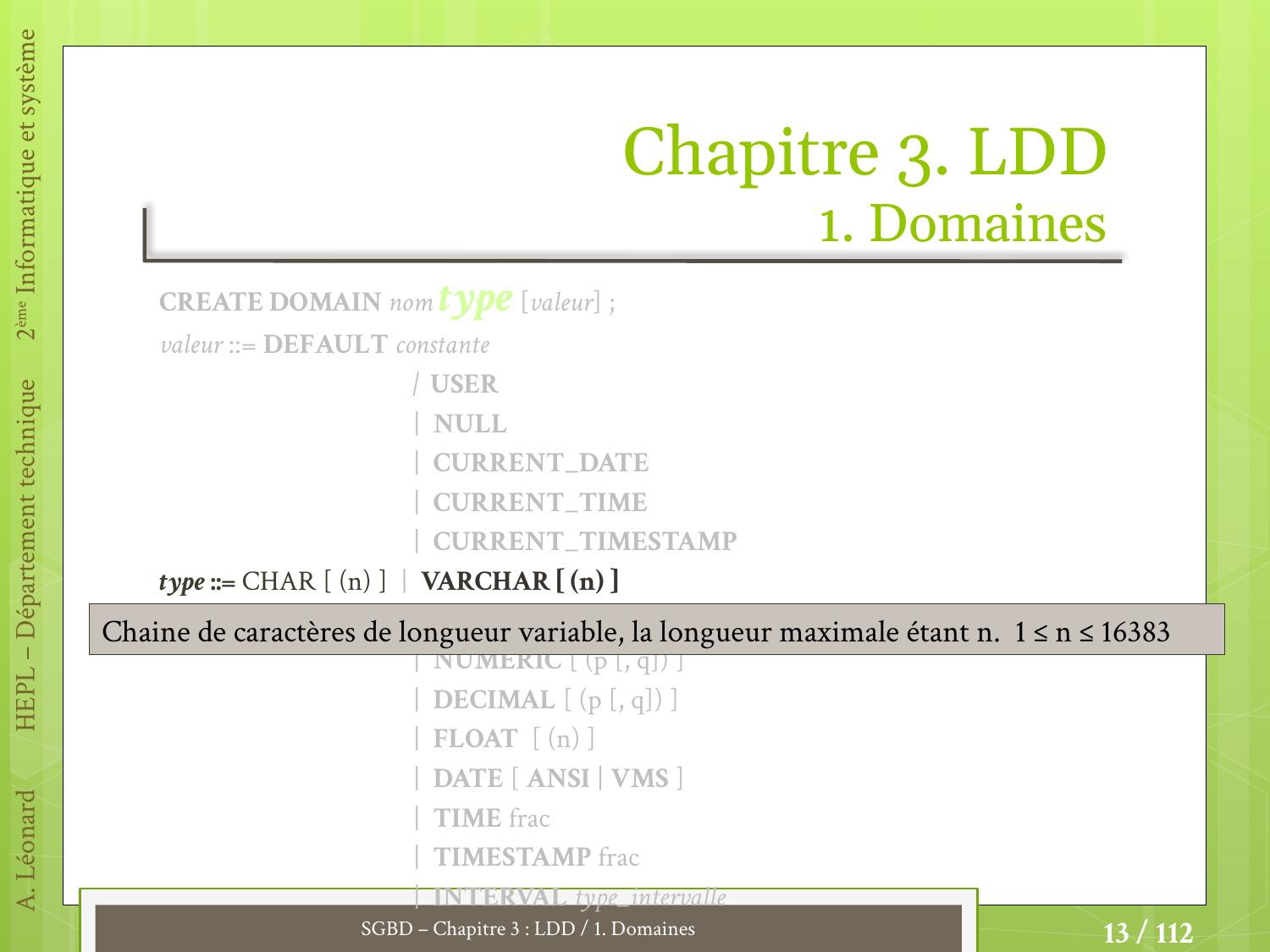

# Chapitre 3. LDD 1. Domaines
CREATE DOMAIN nom type [valeur] ;
valeur ::= DEFAULT constante
		|  USER
		|  NULL
		|  CURRENT_DATE
		|  CURRENT_TIME
		|  CURRENT_TIMESTAMP
type ::= CHAR [ (n) ]  |  VARCHAR [ (n) ]
		|  SMALLINT  |  INTEGER
		|  NUMERIC [ (p [, q]) ]
		|  DECIMAL [ (p [, q]) ]
		|  FLOAT  [ (n) ]
		|  DATE [ ANSI | VMS ]
		|  TIME frac
		|  TIMESTAMP frac
		|  INTERVAL type_intervalle
Chaine de caractères de longueur variable, la longueur maximale étant n.  1 ≤ n ≤ 16383
SGBD – Chapitre 3 : LDD / 1. Domaines